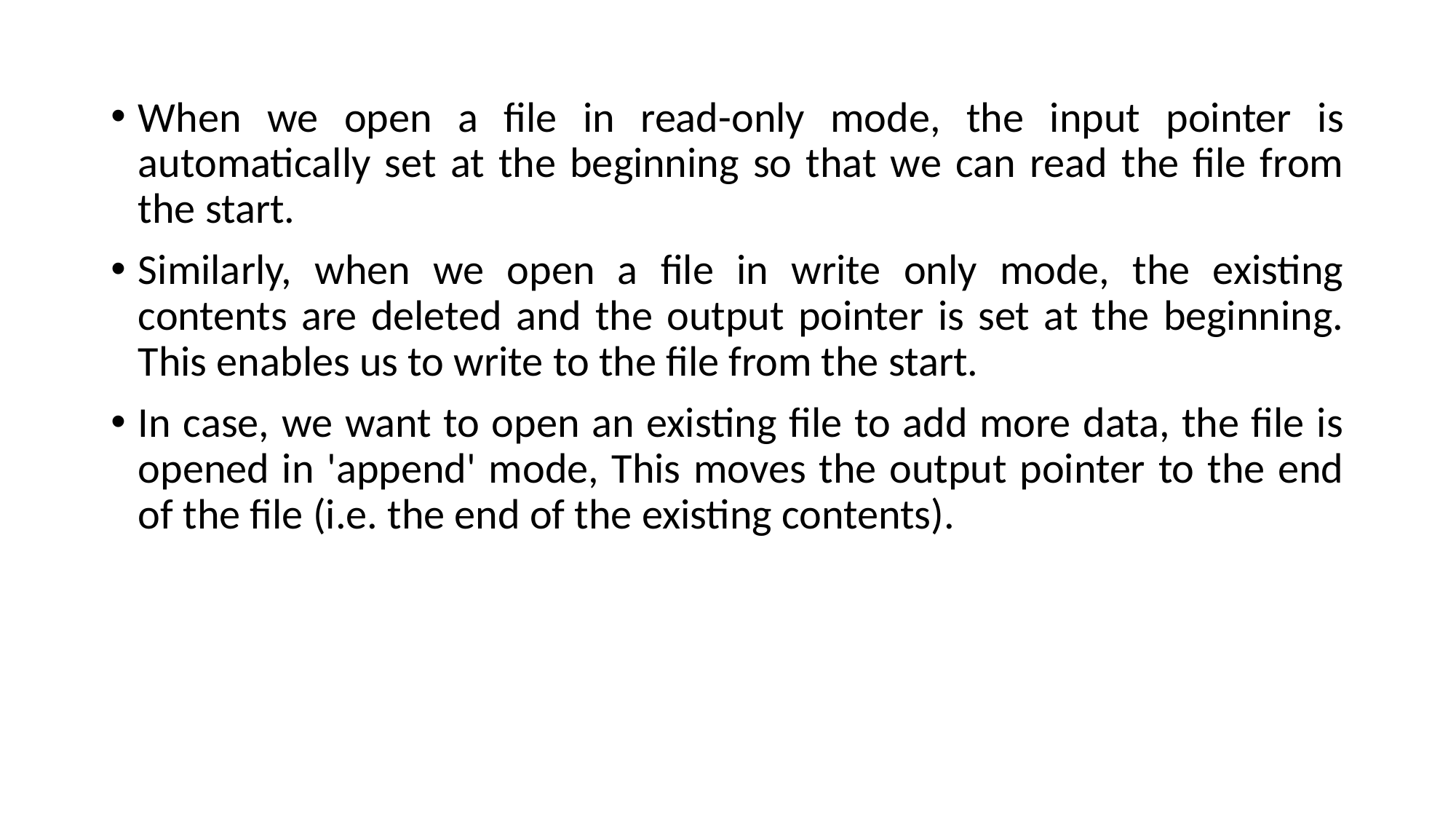

When we open a file in read-only mode, the input pointer is automatically set at the beginning so that we can read the file from the start.
Similarly, when we open a file in write only mode, the existing contents are deleted and the output pointer is set at the beginning. This enables us to write to the file from the start.
In case, we want to open an existing file to add more data, the file is opened in 'append' mode, This moves the output pointer to the end of the file (i.e. the end of the existing contents).